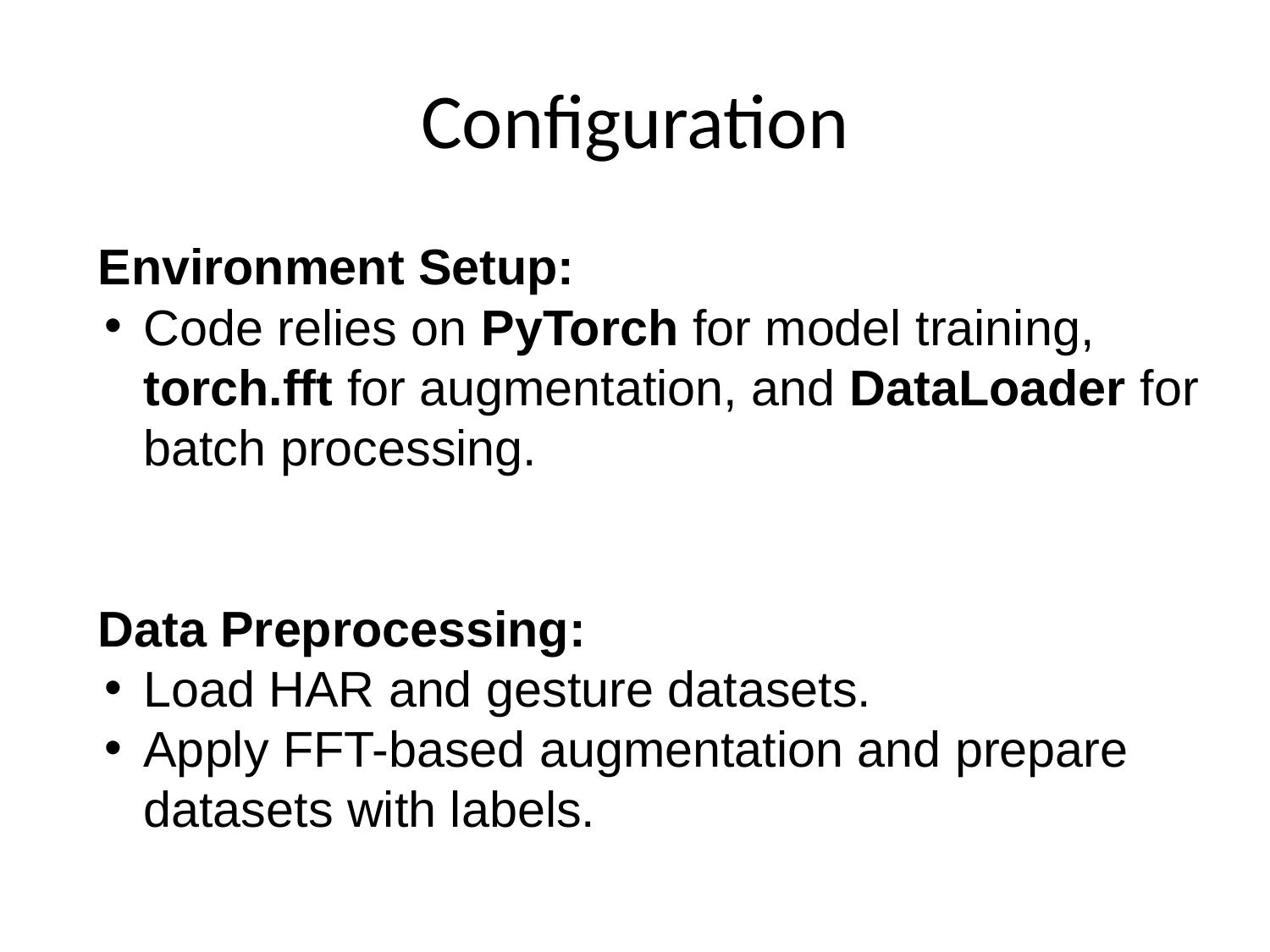

# Configuration
Environment Setup:
Code relies on PyTorch for model training, torch.fft for augmentation, and DataLoader for batch processing.

Data Preprocessing:
Load HAR and gesture datasets.
Apply FFT-based augmentation and prepare datasets with labels.